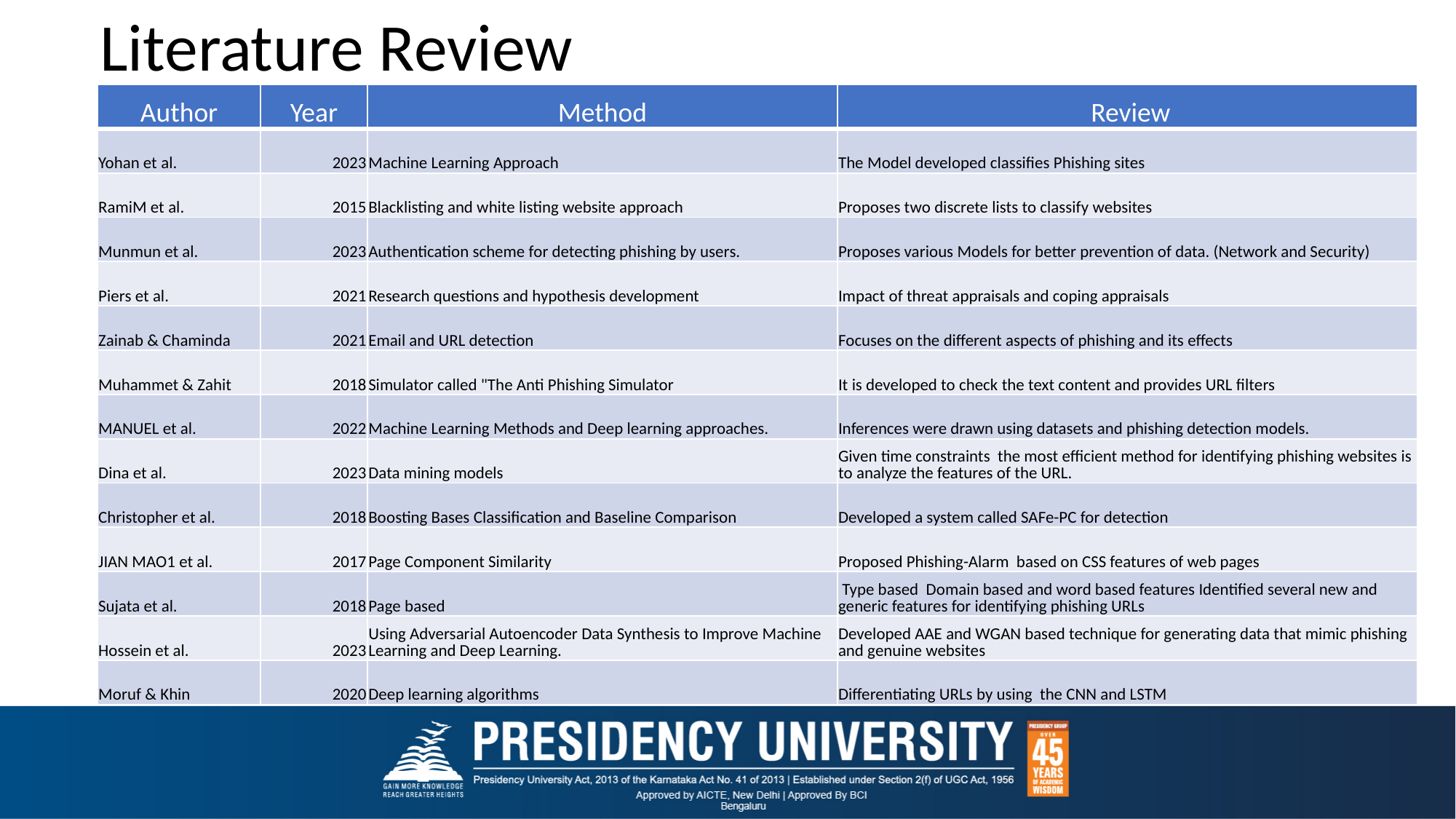

# Literature Review
| Author | Year | Method | Review |
| --- | --- | --- | --- |
| Yohan et al. | 2023 | Machine Learning Approach | The Model developed classifies Phishing sites |
| RamiM et al. | 2015 | Blacklisting and white listing website approach | Proposes two discrete lists to classify websites |
| Munmun et al. | 2023 | Authentication scheme for detecting phishing by users. | Proposes various Models for better prevention of data. (Network and Security) |
| Piers et al. | 2021 | Research questions and hypothesis development | Impact of threat appraisals and coping appraisals |
| Zainab & Chaminda | 2021 | Email and URL detection | Focuses on the different aspects of phishing and its effects |
| Muhammet & Zahit | 2018 | Simulator called "The Anti Phishing Simulator | It is developed to check the text content and provides URL filters |
| MANUEL et al. | 2022 | Machine Learning Methods and Deep learning approaches. | Inferences were drawn using datasets and phishing detection models. |
| Dina et al. | 2023 | Data mining models | Given time constraints the most efficient method for identifying phishing websites is to analyze the features of the URL. |
| Christopher et al. | 2018 | Boosting Bases Classification and Baseline Comparison | Developed a system called SAFe-PC for detection |
| JIAN MAO1 et al. | 2017 | Page Component Similarity | Proposed Phishing-Alarm based on CSS features of web pages |
| Sujata et al. | 2018 | Page based | Type based Domain based and word based features Identified several new and generic features for identifying phishing URLs |
| Hossein et al. | 2023 | Using Adversarial Autoencoder Data Synthesis to Improve Machine Learning and Deep Learning. | Developed AAE and WGAN based technique for generating data that mimic phishing and genuine websites |
| Moruf & Khin | 2020 | Deep learning algorithms | Differentiating URLs by using the CNN and LSTM |